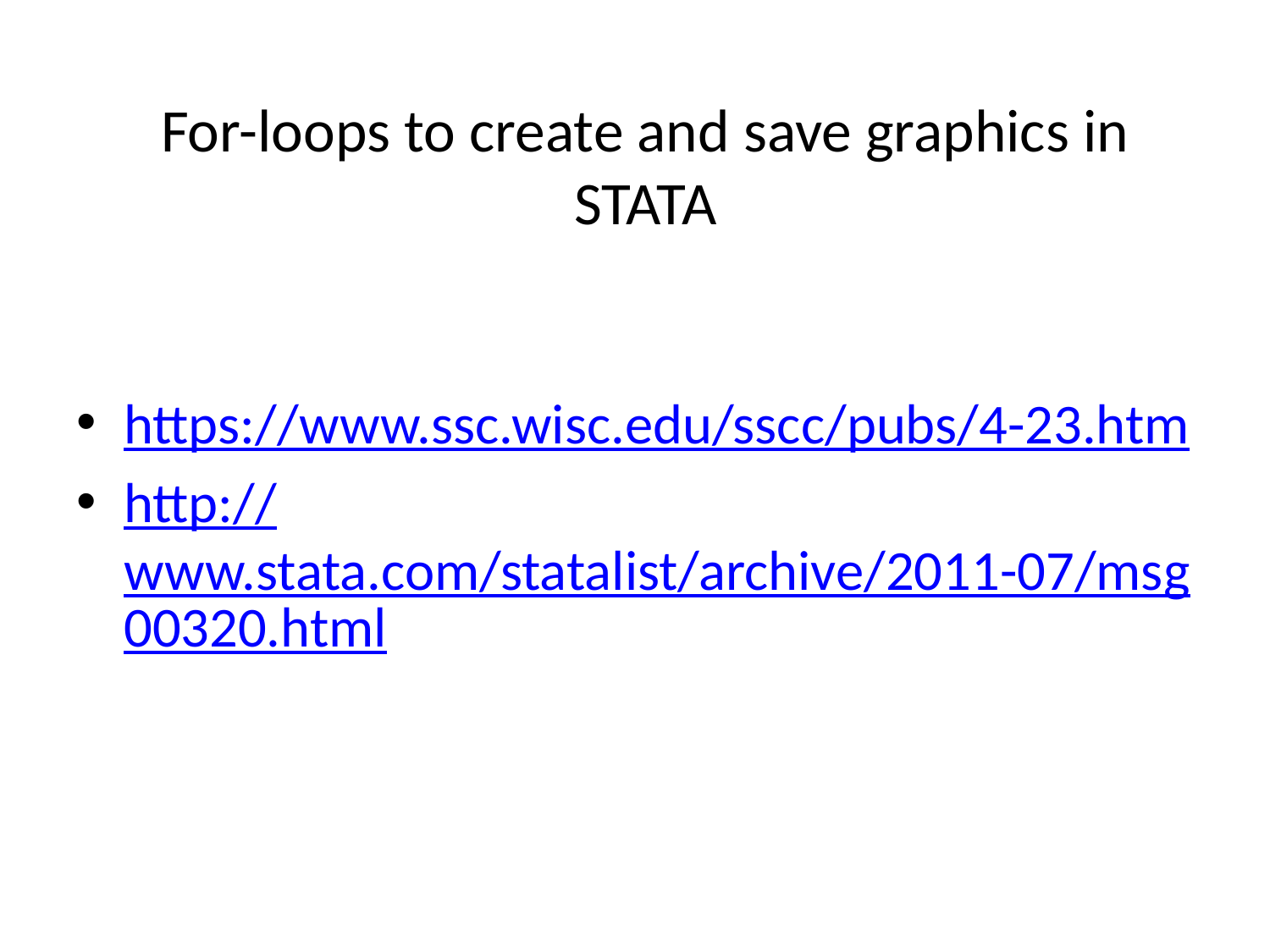

# For-loops to create and save graphics in STATA
https://www.ssc.wisc.edu/sscc/pubs/4-23.htm
http://www.stata.com/statalist/archive/2011-07/msg00320.html